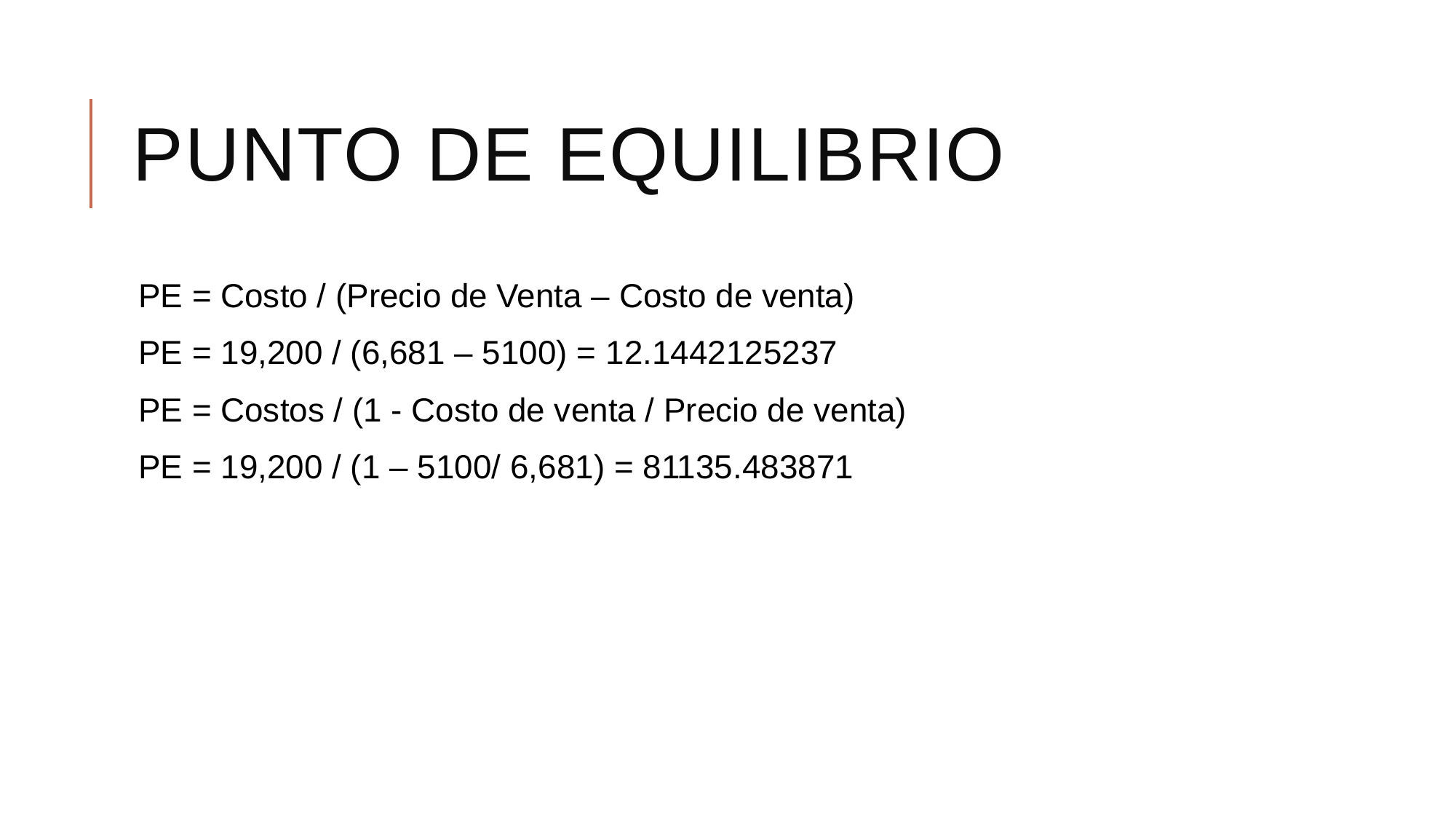

# PUNTO DE EQUILIBRIO
PE = Costo / (Precio de Venta – Costo de venta)
PE = 19,200 / (6,681 – 5100) = 12.1442125237
PE = Costos / (1 - Costo de venta / Precio de venta)
PE = 19,200 / (1 – 5100/ 6,681) = 81135.483871